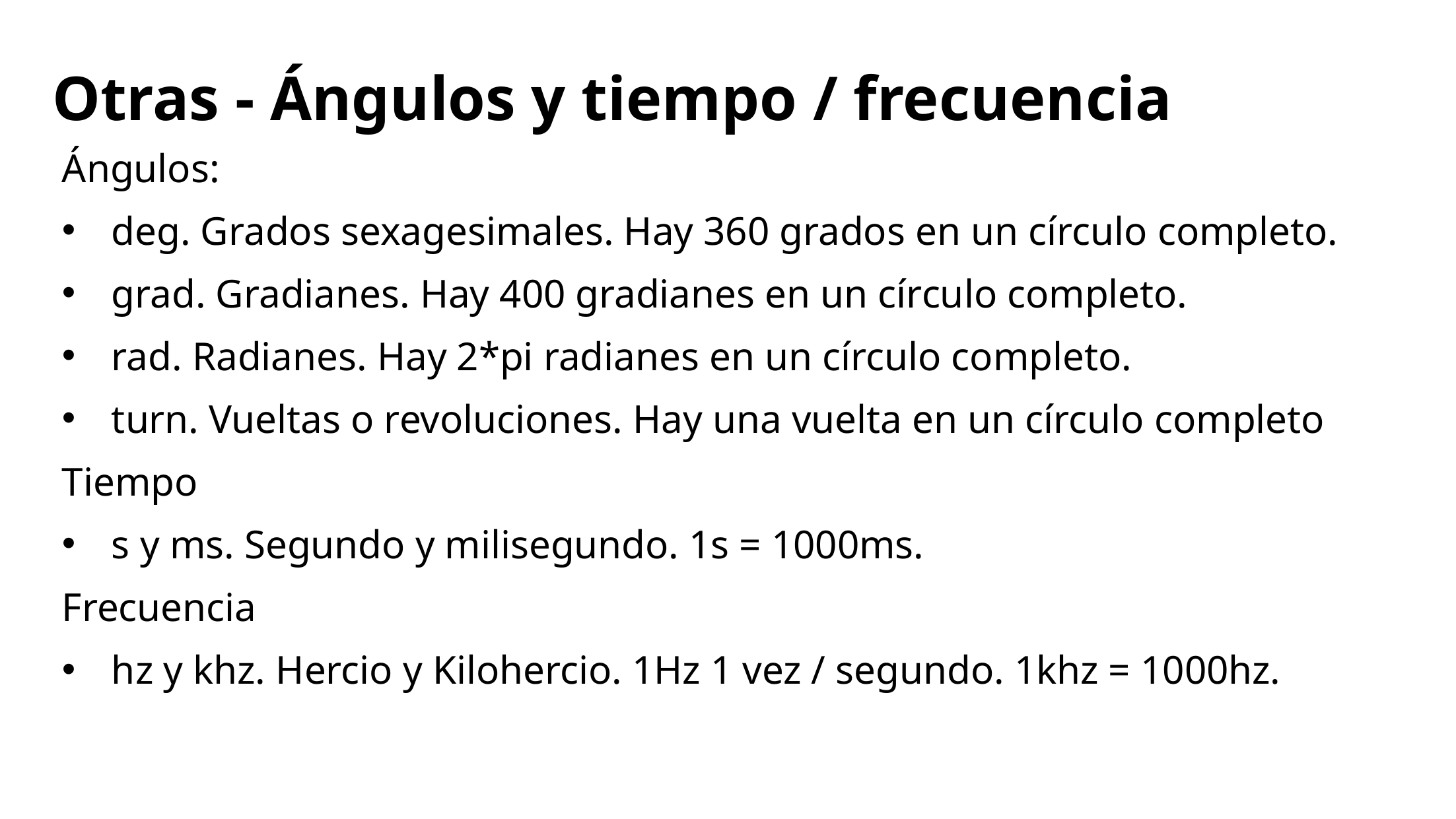

# Otras - Ángulos y tiempo / frecuencia
Ángulos:
deg. Grados sexagesimales. Hay 360 grados en un círculo completo.
grad. Gradianes. Hay 400 gradianes en un círculo completo.
rad. Radianes. Hay 2*pi radianes en un círculo completo.
turn. Vueltas o revoluciones. Hay una vuelta en un círculo completo
Tiempo
s y ms. Segundo y milisegundo. 1s = 1000ms.
Frecuencia
hz y khz. Hercio y Kilohercio. 1Hz 1 vez / segundo. 1khz = 1000hz.